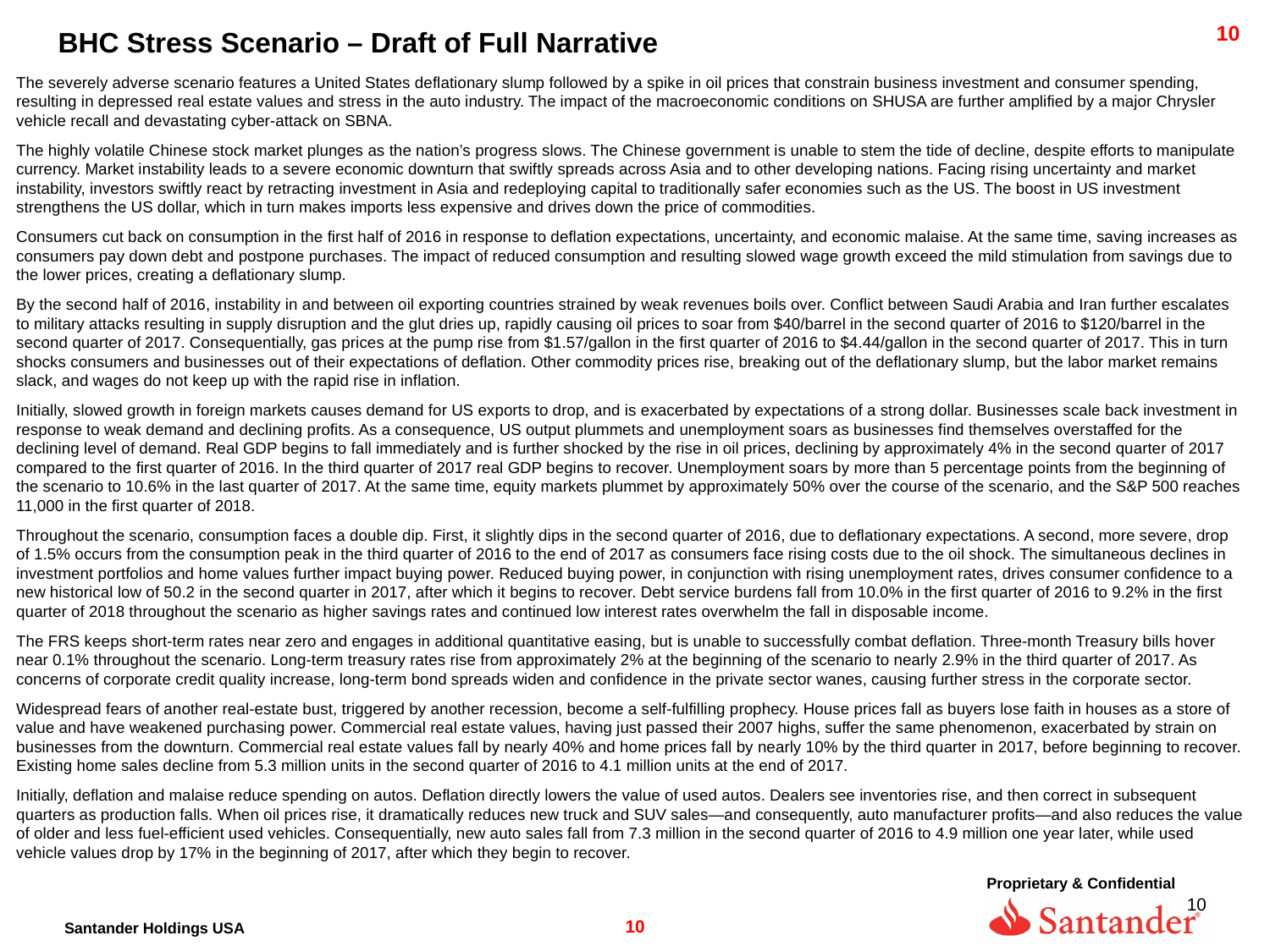

BHC Stress Scenario – Draft of Full Narrative
The severely adverse scenario features a United States deflationary slump followed by a spike in oil prices that constrain business investment and consumer spending, resulting in depressed real estate values and stress in the auto industry. The impact of the macroeconomic conditions on SHUSA are further amplified by a major Chrysler vehicle recall and devastating cyber-attack on SBNA.
The highly volatile Chinese stock market plunges as the nation’s progress slows. The Chinese government is unable to stem the tide of decline, despite efforts to manipulate currency. Market instability leads to a severe economic downturn that swiftly spreads across Asia and to other developing nations. Facing rising uncertainty and market instability, investors swiftly react by retracting investment in Asia and redeploying capital to traditionally safer economies such as the US. The boost in US investment strengthens the US dollar, which in turn makes imports less expensive and drives down the price of commodities.
Consumers cut back on consumption in the first half of 2016 in response to deflation expectations, uncertainty, and economic malaise. At the same time, saving increases as consumers pay down debt and postpone purchases. The impact of reduced consumption and resulting slowed wage growth exceed the mild stimulation from savings due to the lower prices, creating a deflationary slump.
By the second half of 2016, instability in and between oil exporting countries strained by weak revenues boils over. Conflict between Saudi Arabia and Iran further escalates to military attacks resulting in supply disruption and the glut dries up, rapidly causing oil prices to soar from $40/barrel in the second quarter of 2016 to $120/barrel in the second quarter of 2017. Consequentially, gas prices at the pump rise from $1.57/gallon in the first quarter of 2016 to $4.44/gallon in the second quarter of 2017. This in turn shocks consumers and businesses out of their expectations of deflation. Other commodity prices rise, breaking out of the deflationary slump, but the labor market remains slack, and wages do not keep up with the rapid rise in inflation.
Initially, slowed growth in foreign markets causes demand for US exports to drop, and is exacerbated by expectations of a strong dollar. Businesses scale back investment in response to weak demand and declining profits. As a consequence, US output plummets and unemployment soars as businesses find themselves overstaffed for the declining level of demand. Real GDP begins to fall immediately and is further shocked by the rise in oil prices, declining by approximately 4% in the second quarter of 2017 compared to the first quarter of 2016. In the third quarter of 2017 real GDP begins to recover. Unemployment soars by more than 5 percentage points from the beginning of the scenario to 10.6% in the last quarter of 2017. At the same time, equity markets plummet by approximately 50% over the course of the scenario, and the S&P 500 reaches 11,000 in the first quarter of 2018.
Throughout the scenario, consumption faces a double dip. First, it slightly dips in the second quarter of 2016, due to deflationary expectations. A second, more severe, drop of 1.5% occurs from the consumption peak in the third quarter of 2016 to the end of 2017 as consumers face rising costs due to the oil shock. The simultaneous declines in investment portfolios and home values further impact buying power. Reduced buying power, in conjunction with rising unemployment rates, drives consumer confidence to a new historical low of 50.2 in the second quarter in 2017, after which it begins to recover. Debt service burdens fall from 10.0% in the first quarter of 2016 to 9.2% in the first quarter of 2018 throughout the scenario as higher savings rates and continued low interest rates overwhelm the fall in disposable income.
The FRS keeps short-term rates near zero and engages in additional quantitative easing, but is unable to successfully combat deflation. Three-month Treasury bills hover near 0.1% throughout the scenario. Long-term treasury rates rise from approximately 2% at the beginning of the scenario to nearly 2.9% in the third quarter of 2017. As concerns of corporate credit quality increase, long-term bond spreads widen and confidence in the private sector wanes, causing further stress in the corporate sector.
Widespread fears of another real-estate bust, triggered by another recession, become a self-fulfilling prophecy. House prices fall as buyers lose faith in houses as a store of value and have weakened purchasing power. Commercial real estate values, having just passed their 2007 highs, suffer the same phenomenon, exacerbated by strain on businesses from the downturn. Commercial real estate values fall by nearly 40% and home prices fall by nearly 10% by the third quarter in 2017, before beginning to recover. Existing home sales decline from 5.3 million units in the second quarter of 2016 to 4.1 million units at the end of 2017.
Initially, deflation and malaise reduce spending on autos. Deflation directly lowers the value of used autos. Dealers see inventories rise, and then correct in subsequent quarters as production falls. When oil prices rise, it dramatically reduces new truck and SUV sales—and consequently, auto manufacturer profits—and also reduces the value of older and less fuel-efficient used vehicles. Consequentially, new auto sales fall from 7.3 million in the second quarter of 2016 to 4.9 million one year later, while used vehicle values drop by 17% in the beginning of 2017, after which they begin to recover.